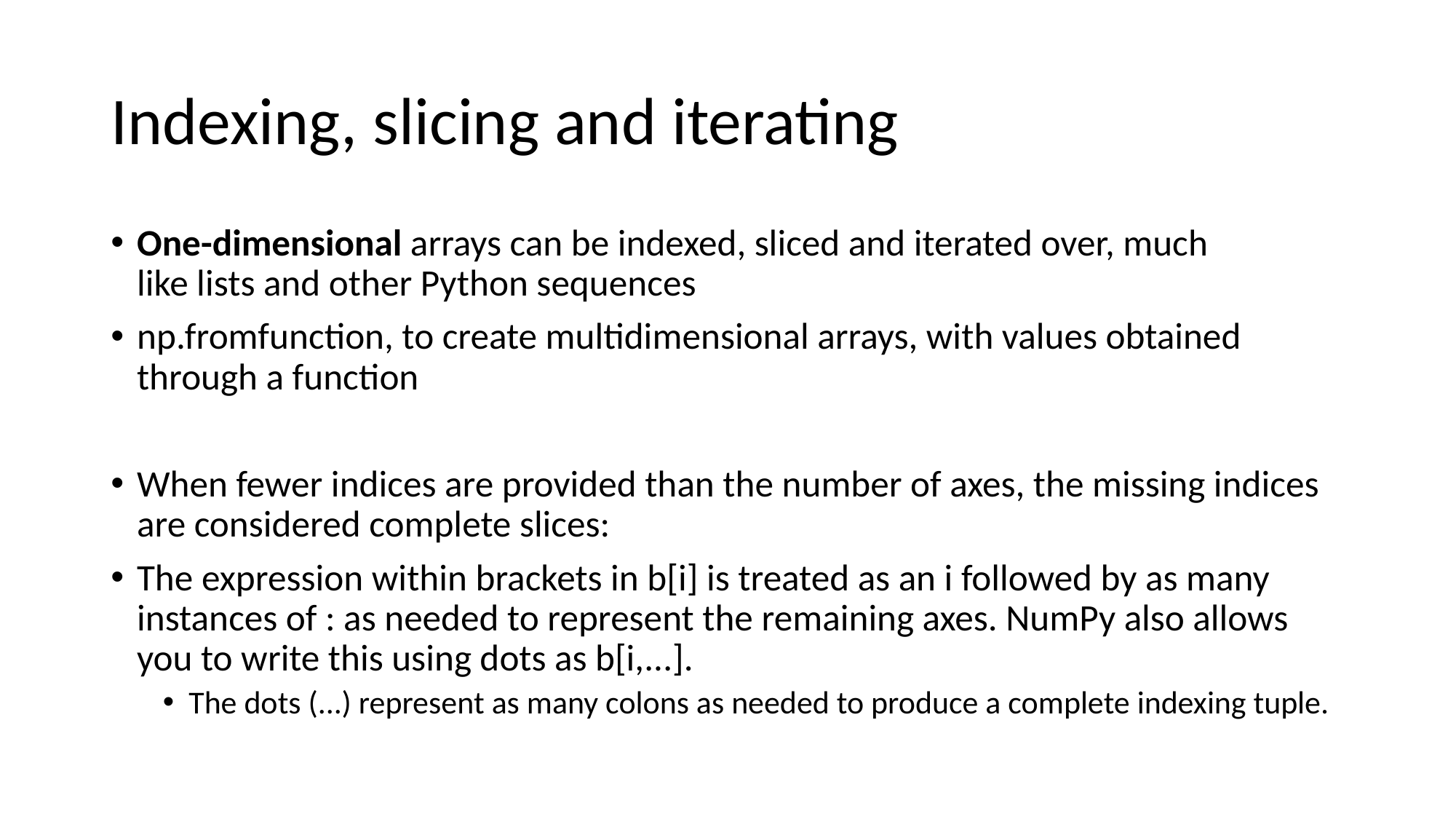

# Indexing, slicing and iterating
One-dimensional arrays can be indexed, sliced and iterated over, much like lists and other Python sequences
np.fromfunction, to create multidimensional arrays, with values obtained through a function

When fewer indices are provided than the number of axes, the missing indices are considered complete slices:
The expression within brackets in b[i] is treated as an i followed by as many instances of : as needed to represent the remaining axes. NumPy also allows you to write this using dots as b[i,...].
The dots (...) represent as many colons as needed to produce a complete indexing tuple.